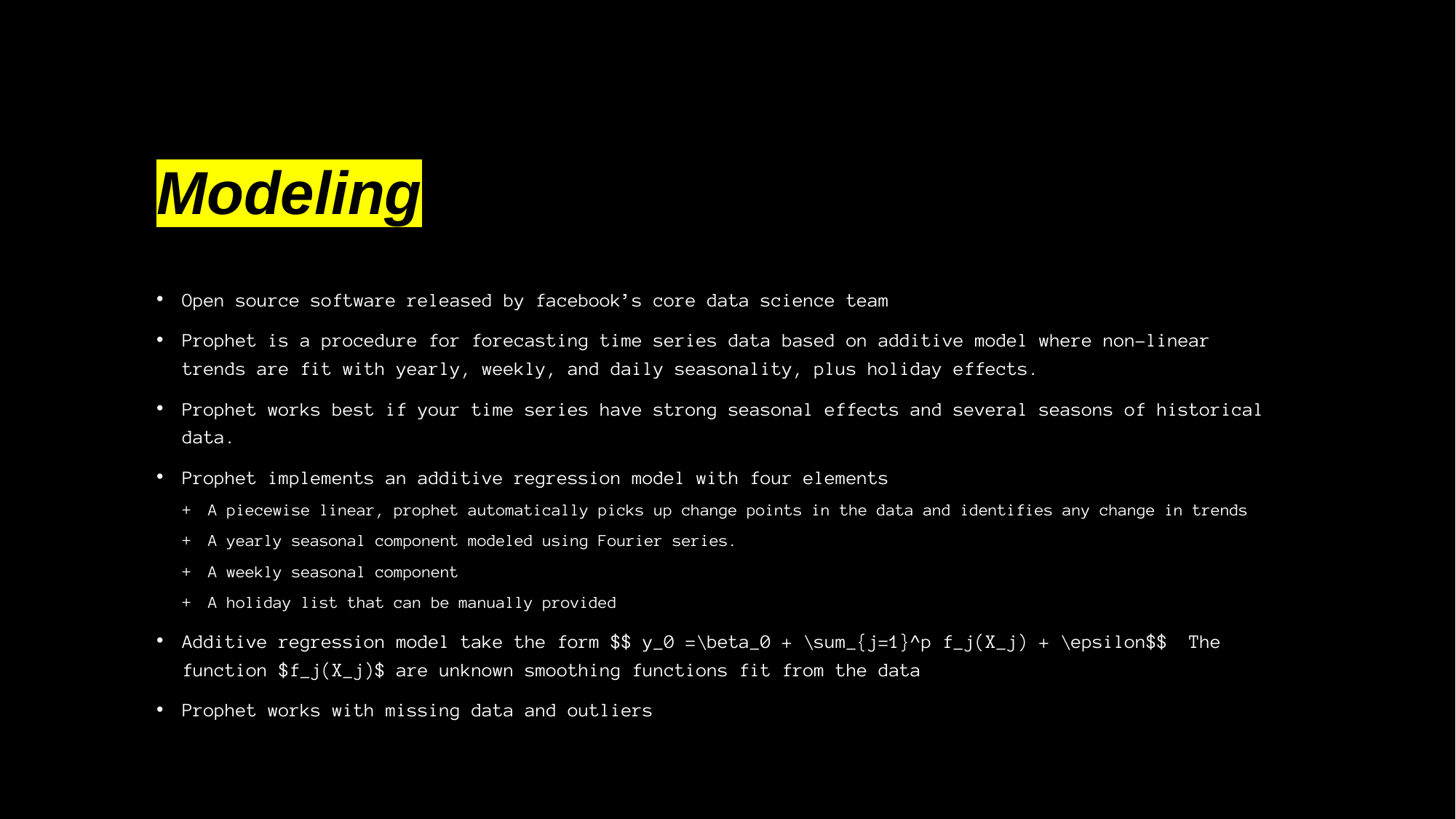

# Modeling
Open source software released by facebook’s core data science team
Prophet is a procedure for forecasting time series data based on additive model where non-linear trends are fit with yearly, weekly, and daily seasonality, plus holiday effects.
Prophet works best if your time series have strong seasonal effects and several seasons of historical data.
Prophet implements an additive regression model with four elements
A piecewise linear, prophet automatically picks up change points in the data and identifies any change in trends
A yearly seasonal component modeled using Fourier series.
A weekly seasonal component
A holiday list that can be manually provided
Additive regression model take the form $$ y_0 =\beta_0 + \sum_{j=1}^p f_j(X_j) + \epsilon$$  The function $f_j(X_j)$ are unknown smoothing functions fit from the data
Prophet works with missing data and outliers